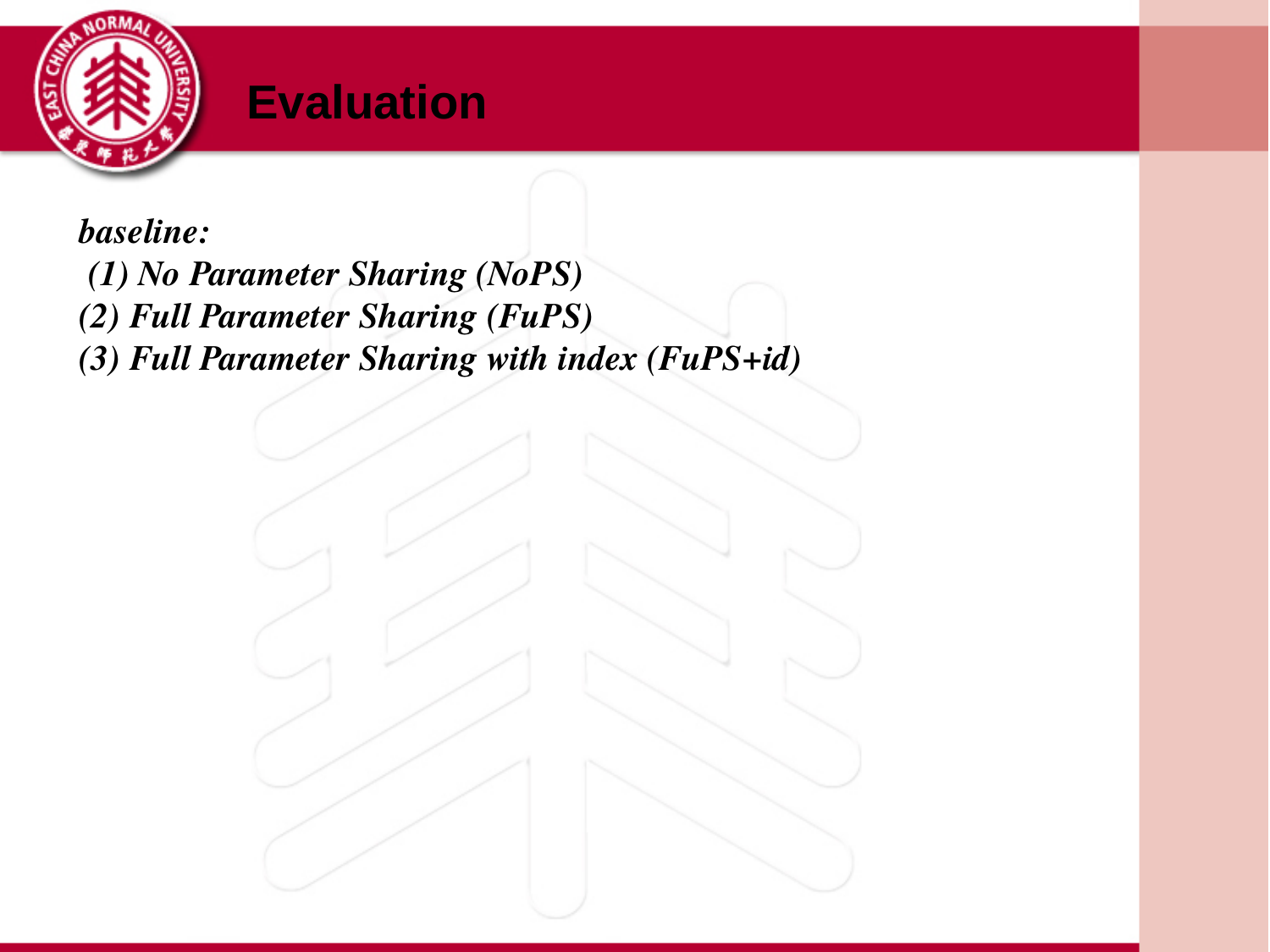

Evaluation
baseline:
 (1) No Parameter Sharing (NoPS)
(2) Full Parameter Sharing (FuPS)
(3) Full Parameter Sharing with index (FuPS+id)